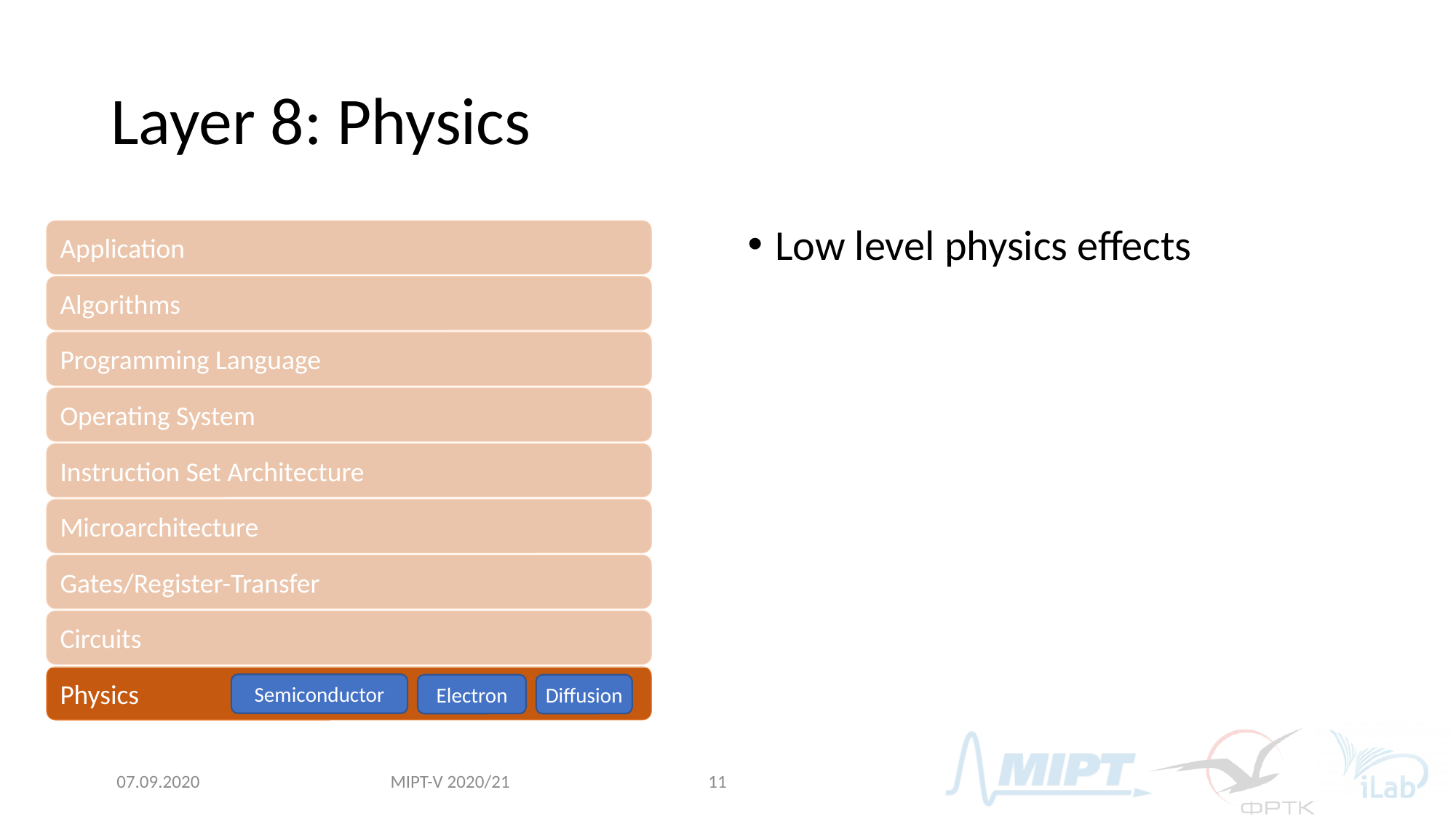

# Layer 8: Physics

Low level physics effects
Application
Algorithms
Programming Language
Operating System
Instruction Set Architecture
Microarchitecture
Gates/Register-Transfer
Circuits
Physics
Semiconductor
Electron
Diffusion
MIPT-V 2020/21
07.09.2020
11